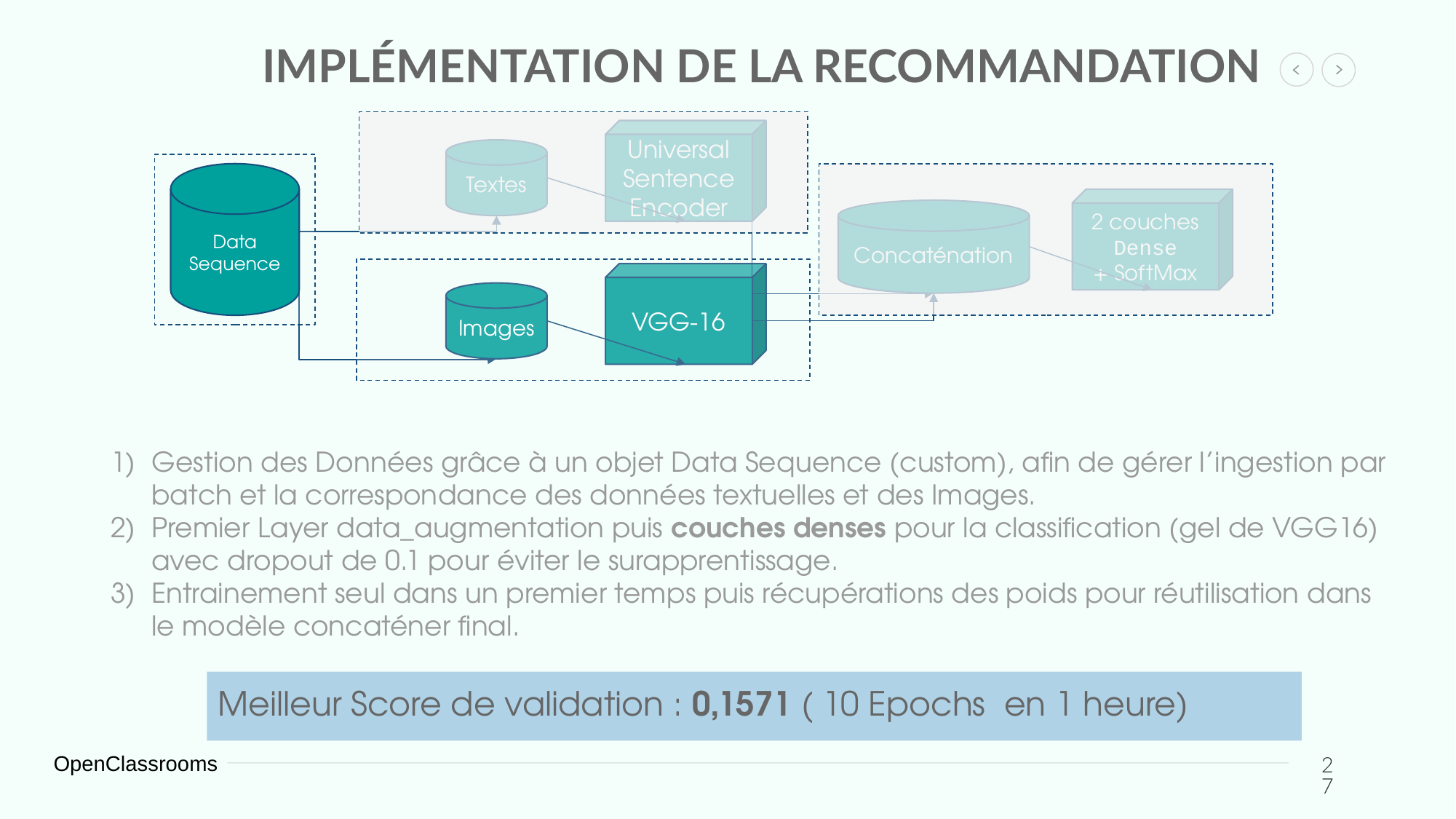

# Implémentation de la recommandation

Universal Sentence Encoder
Textes

Data Sequence
2 couches Dense
+ SoftMax
Concaténation

VGG-16
Images

Gestion des Données grâce à un objet Data Sequence (custom), afin de gérer l’ingestion par batch et la correspondance des données textuelles et des Images.
Premier Layer data_augmentation puis couches denses pour la classification (gel de VGG16) avec dropout de 0.1 pour éviter le surapprentissage.
Entrainement seul dans un premier temps puis récupérations des poids pour réutilisation dans le modèle concaténer final.
Meilleur Score de validation : 0,1571 ( 10 Epochs  en 1 heure)